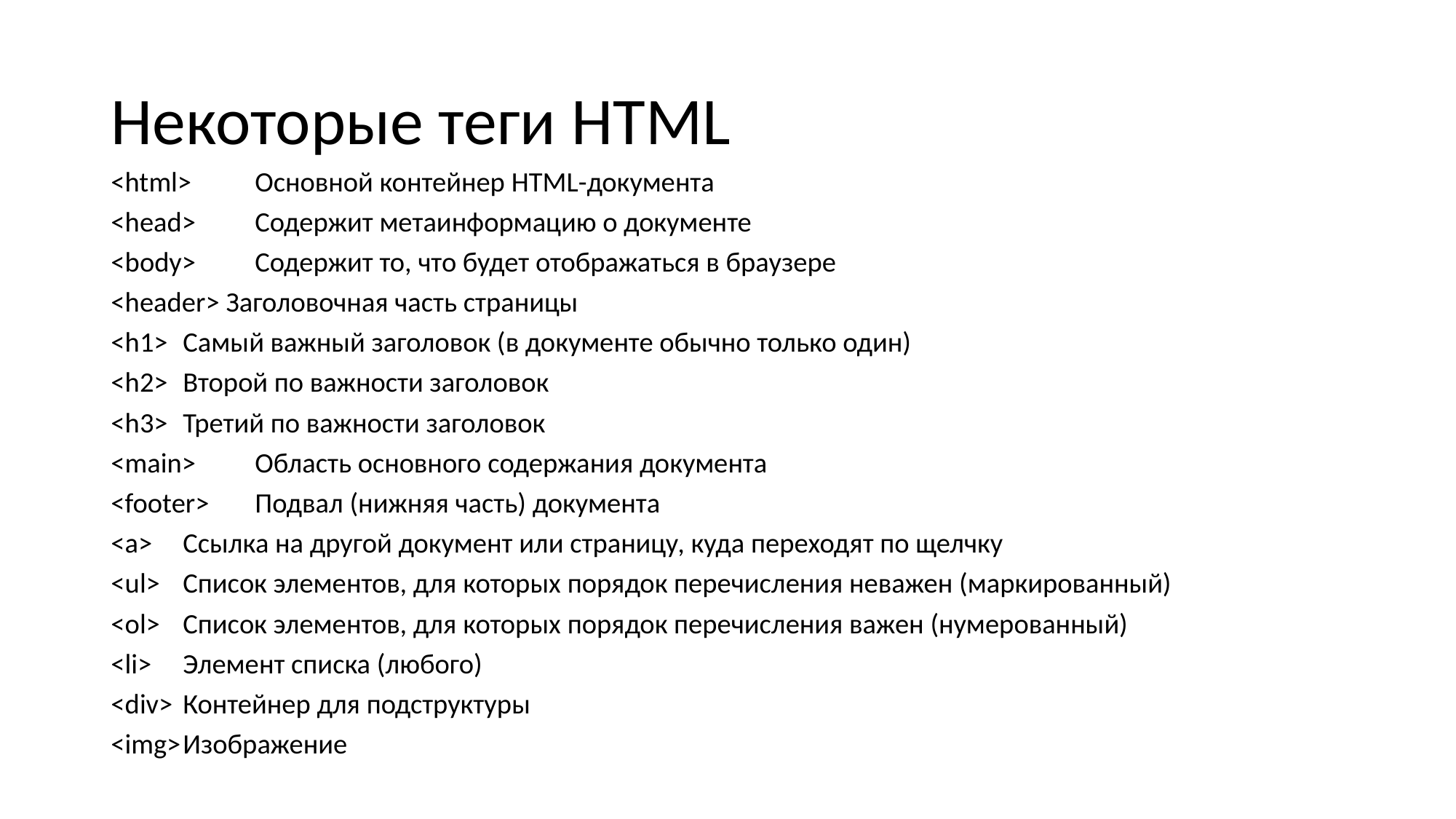

# Некоторые теги HTML
<html>	Основной контейнер HTML-документа
<head>	Содержит метаинформацию о документе
<body>	Содержит то, что будет отображаться в браузере
<header> Заголовочная часть страницы
<h1>	Самый важный заголовок (в документе обычно только один)
<h2>	Второй по важности заголовок
<h3>	Третий по важности заголовок
<main>	Область основного содержания документа
<footer>	Подвал (нижняя часть) документа
<a>	Ссылка на другой документ или страницу, куда переходят по щелчку
<ul>	Список элементов, для которых порядок перечисления неважен (маркированный)
<ol>	Список элементов, для которых порядок перечисления важен (нумерованный)
<li>	Элемент списка (любого)
<div>	Контейнер для подструктуры
<img>	Изображение